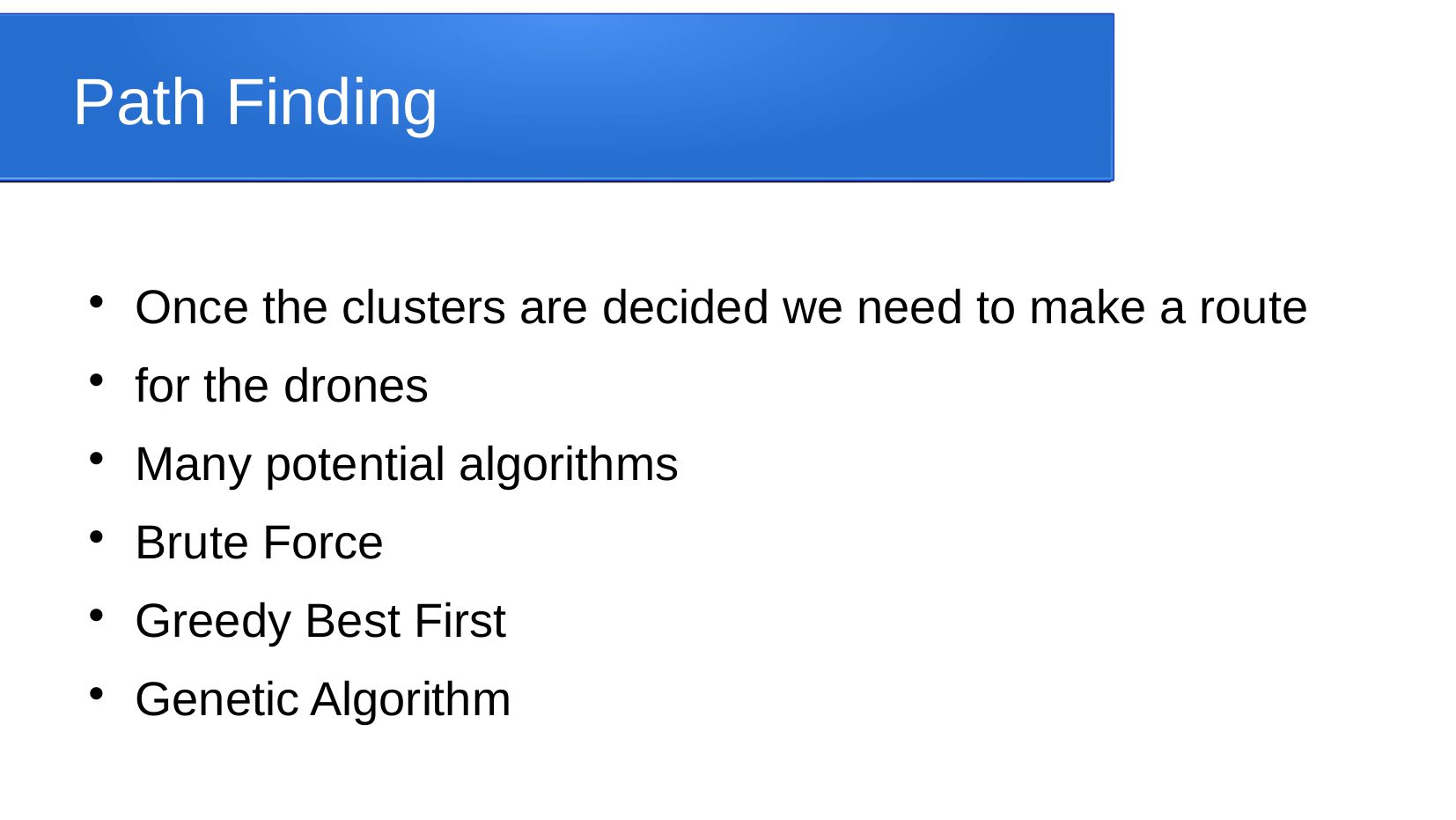

Path Finding

Once the clusters are decided we need to make a route
for the drones
Many potential algorithms
Brute Force
Greedy Best First
Genetic Algorithm